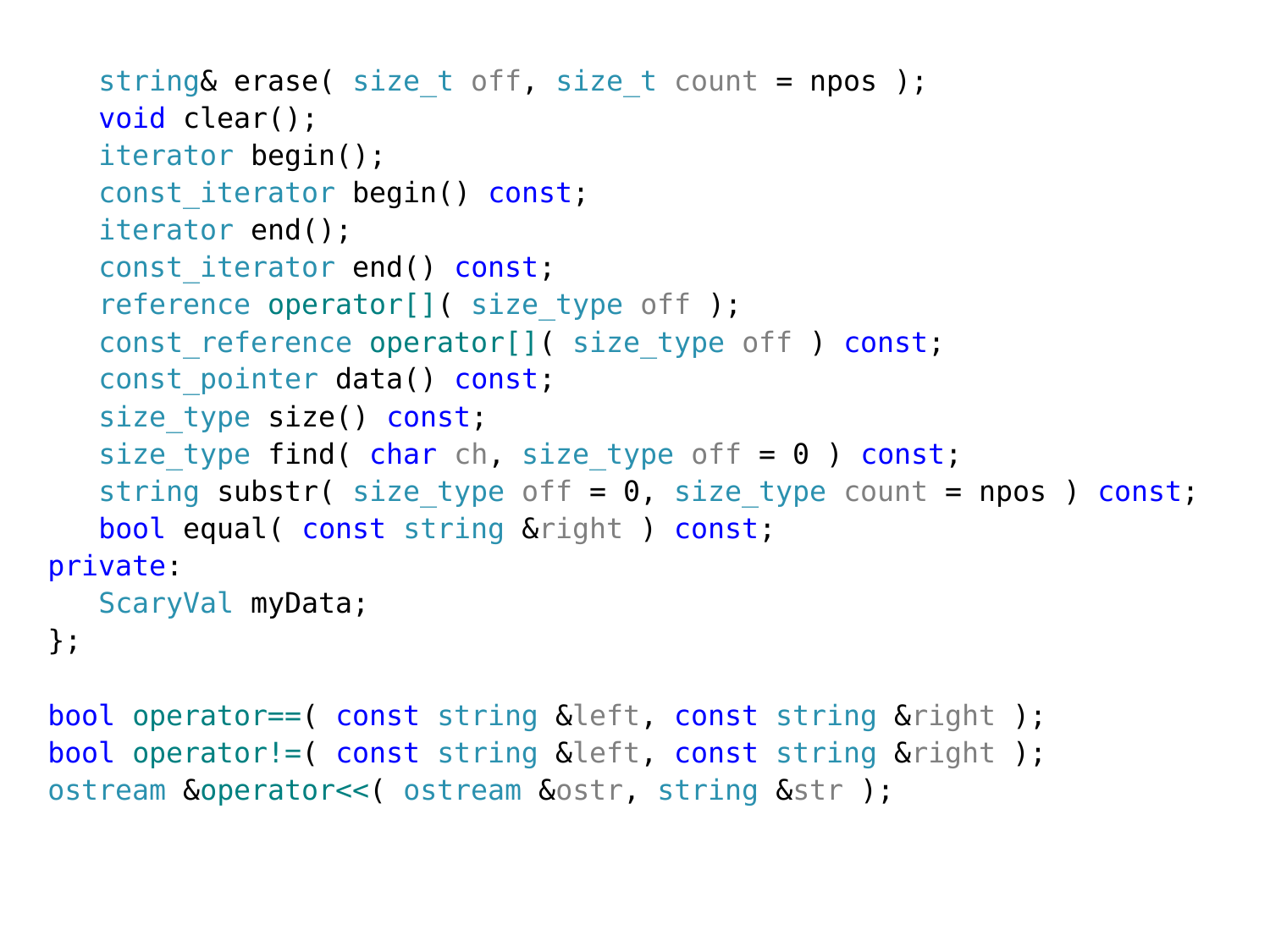

string& erase( size_t off, size_t count = npos );
   void clear();
   iterator begin();
   const_iterator begin() const;
   iterator end();
   const_iterator end() const;
   reference operator[]( size_type off );
   const_reference operator[]( size_type off ) const;
   const_pointer data() const;
   size_type size() const;
   size_type find( char ch, size_type off = 0 ) const;
   string substr( size_type off = 0, size_type count = npos ) const;
   bool equal( const string &right ) const;
private:
   ScaryVal myData;
};

bool operator==( const string &left, const string &right );
bool operator!=( const string &left, const string &right );
ostream &operator<<( ostream &ostr, string &str );